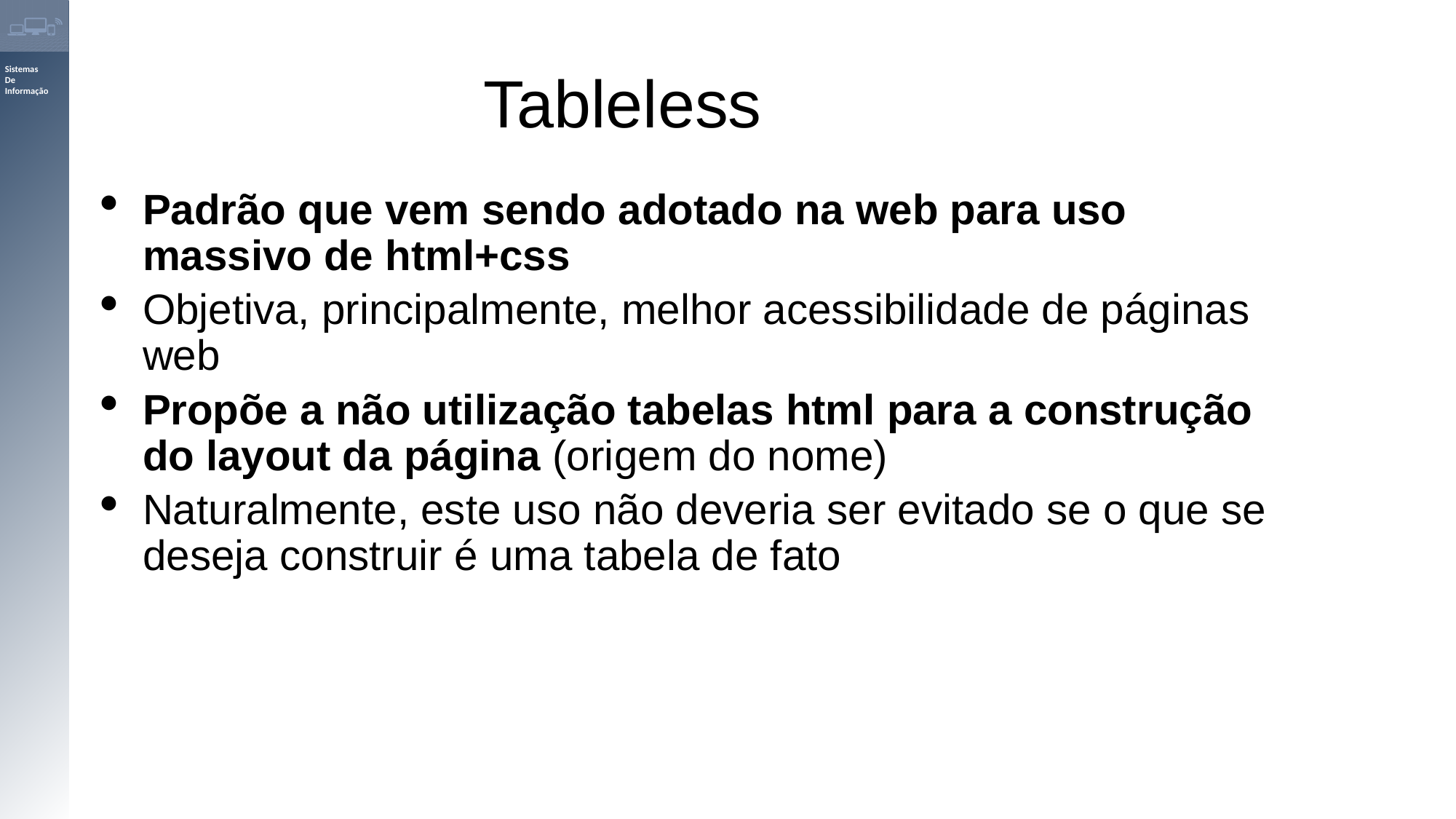

Tableless
Padrão que vem sendo adotado na web para uso massivo de html+css
Objetiva, principalmente, melhor acessibilidade de páginas web
Propõe a não utilização tabelas html para a construção do layout da página (origem do nome)
Naturalmente, este uso não deveria ser evitado se o que se deseja construir é uma tabela de fato